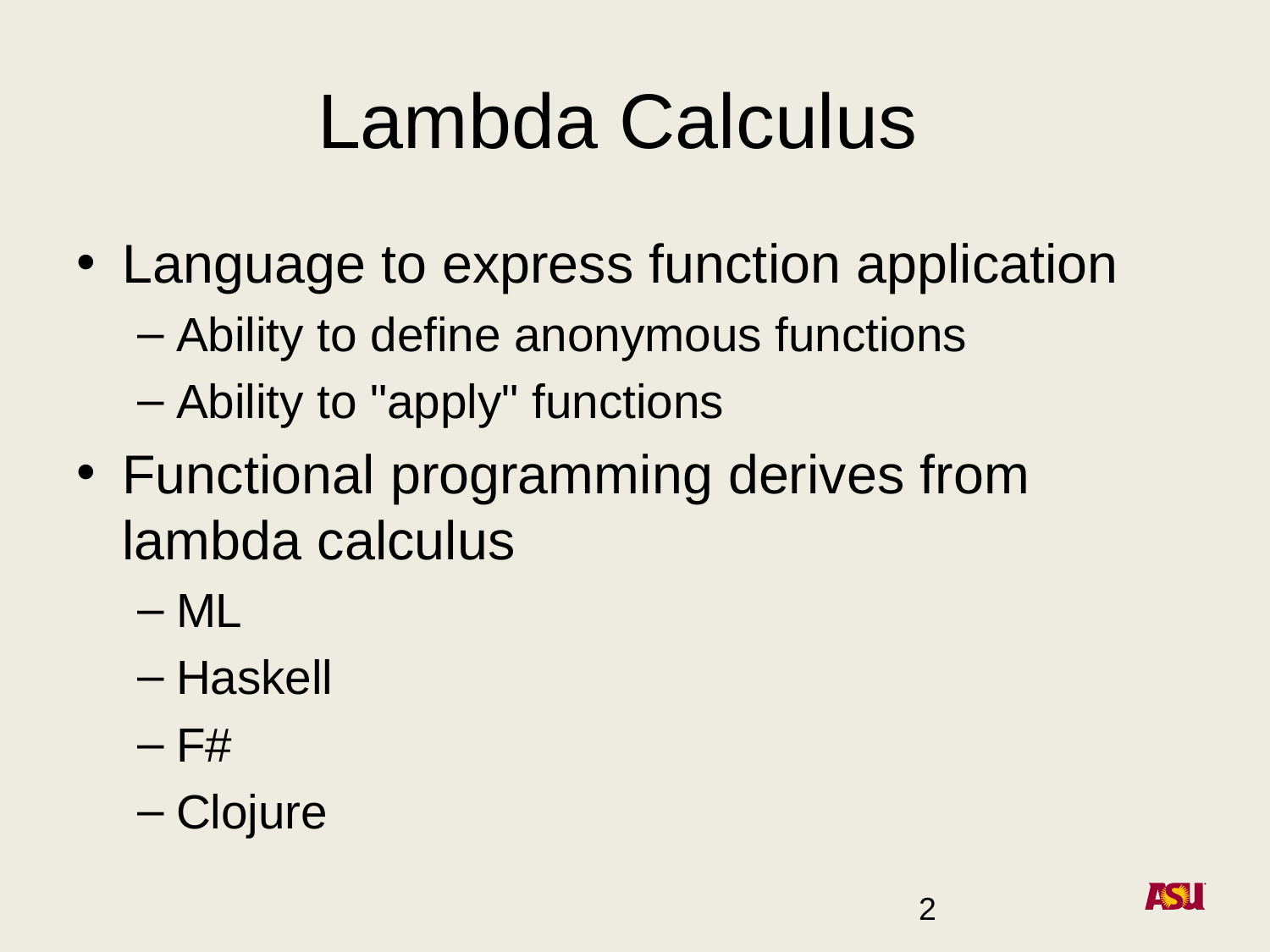

# Lambda Calculus
Language to express function application
Ability to define anonymous functions
Ability to "apply" functions
Functional programming derives from lambda calculus
ML
Haskell
F#
Clojure
2